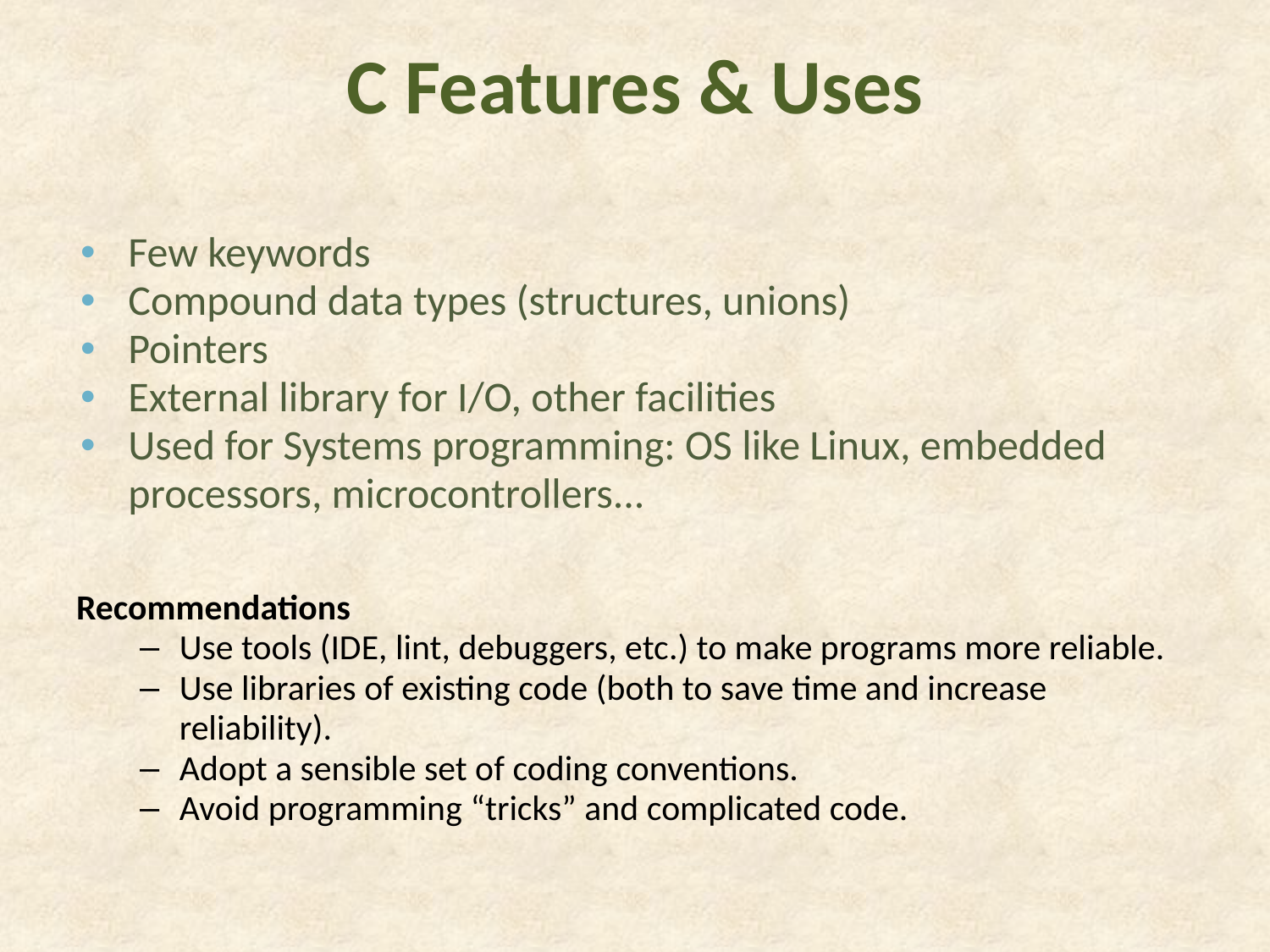

# C Features & Uses
Few keywords
Compound data types (structures, unions)
Pointers
External library for I/O, other facilities
Used for Systems programming: OS like Linux, embedded processors, microcontrollers...

Recommendations
Use tools (IDE, lint, debuggers, etc.) to make programs more reliable.
Use libraries of existing code (both to save time and increase reliability).
Adopt a sensible set of coding conventions.
Avoid programming “tricks” and complicated code.